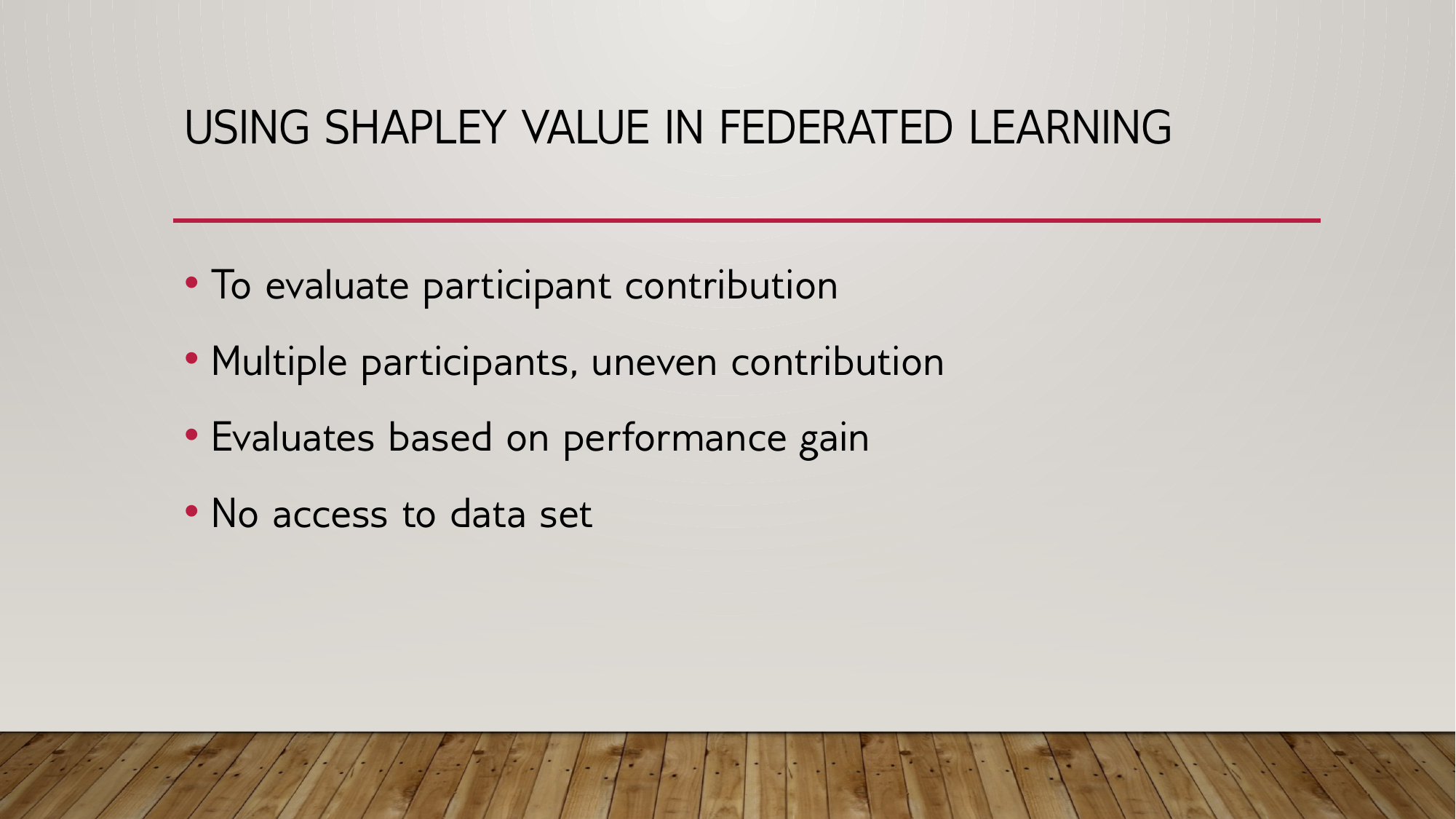

# Using Shapley Value in Federated Learning
To evaluate participant contribution
Multiple participants, uneven contribution
Evaluates based on performance gain
No access to data set